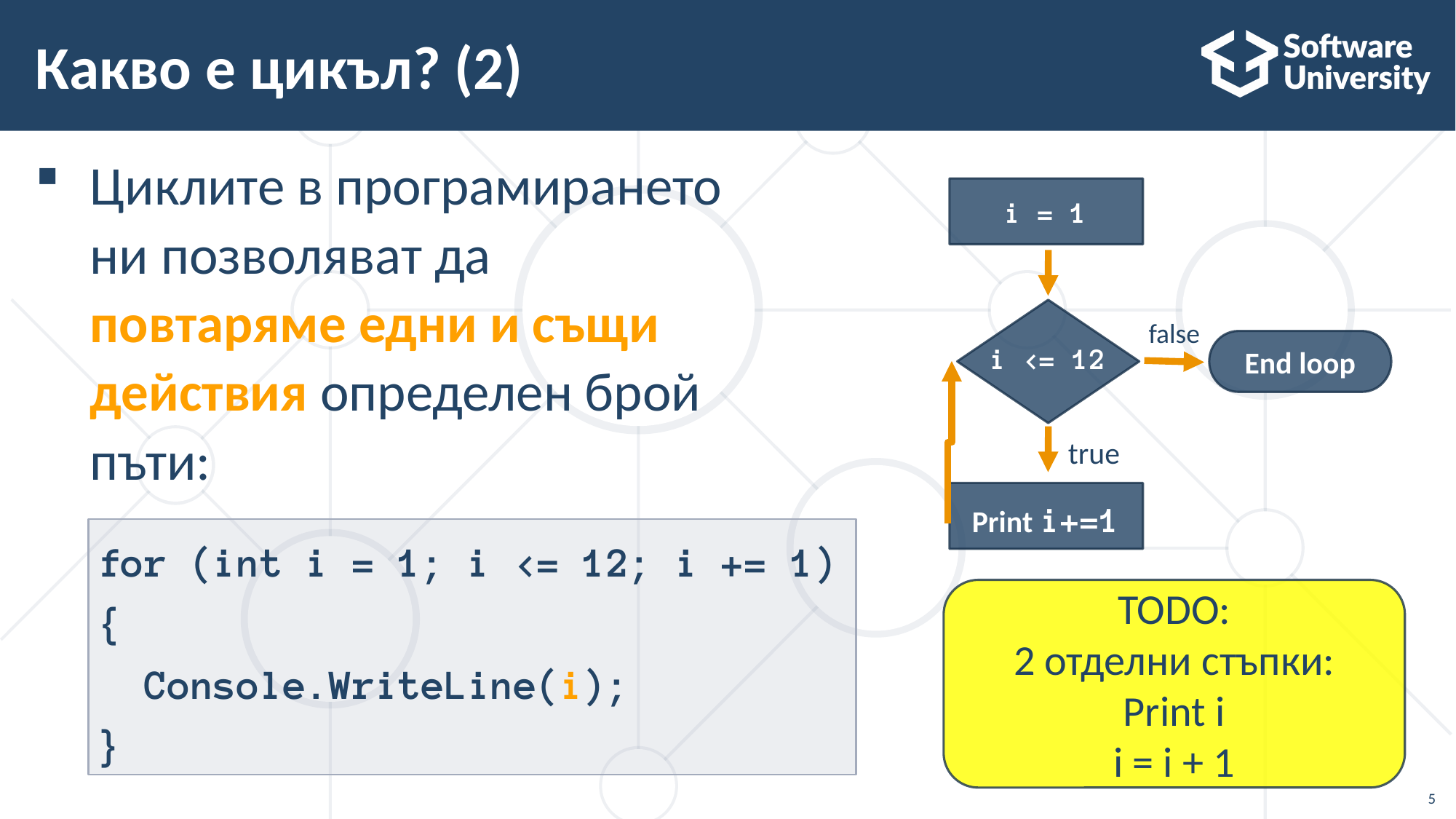

# Какво е цикъл? (2)
Циклите в програмирането ни позволяват да повтаряме едни и същи действия определен брой пъти:

i = 1

i <= 12
false
End loop
true

Print i+=1
for (int i = 1; i <= 12; i += 1)
{
  Console.WriteLine(i);
}
TODO:
2 отделни стъпки:
Print i
i = i + 1
5